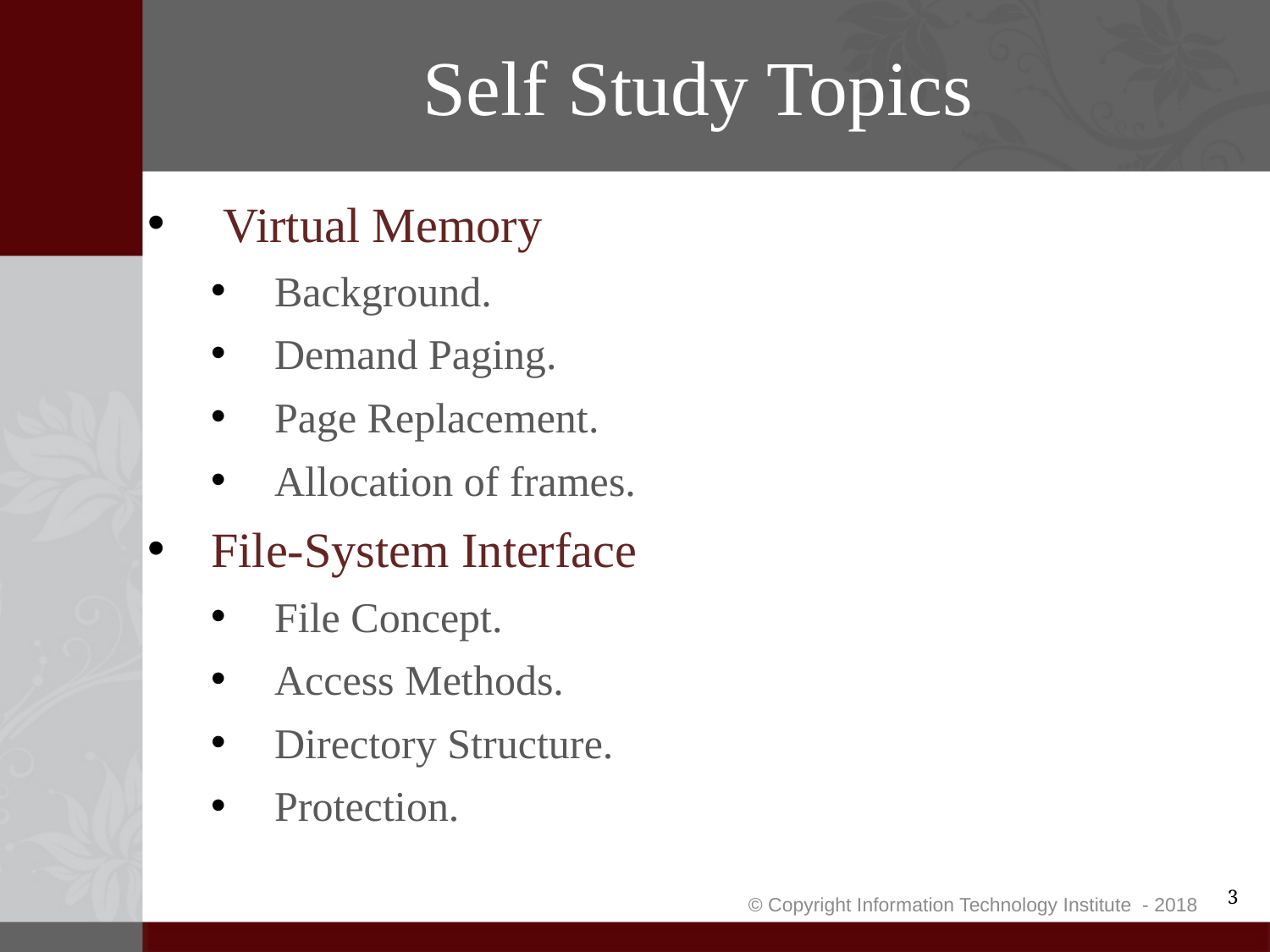

# Self Study Topics
 Virtual Memory
Background.
Demand Paging.
Page Replacement.
Allocation of frames.
File-System Interface
File Concept.
Access Methods.
Directory Structure.
Protection.